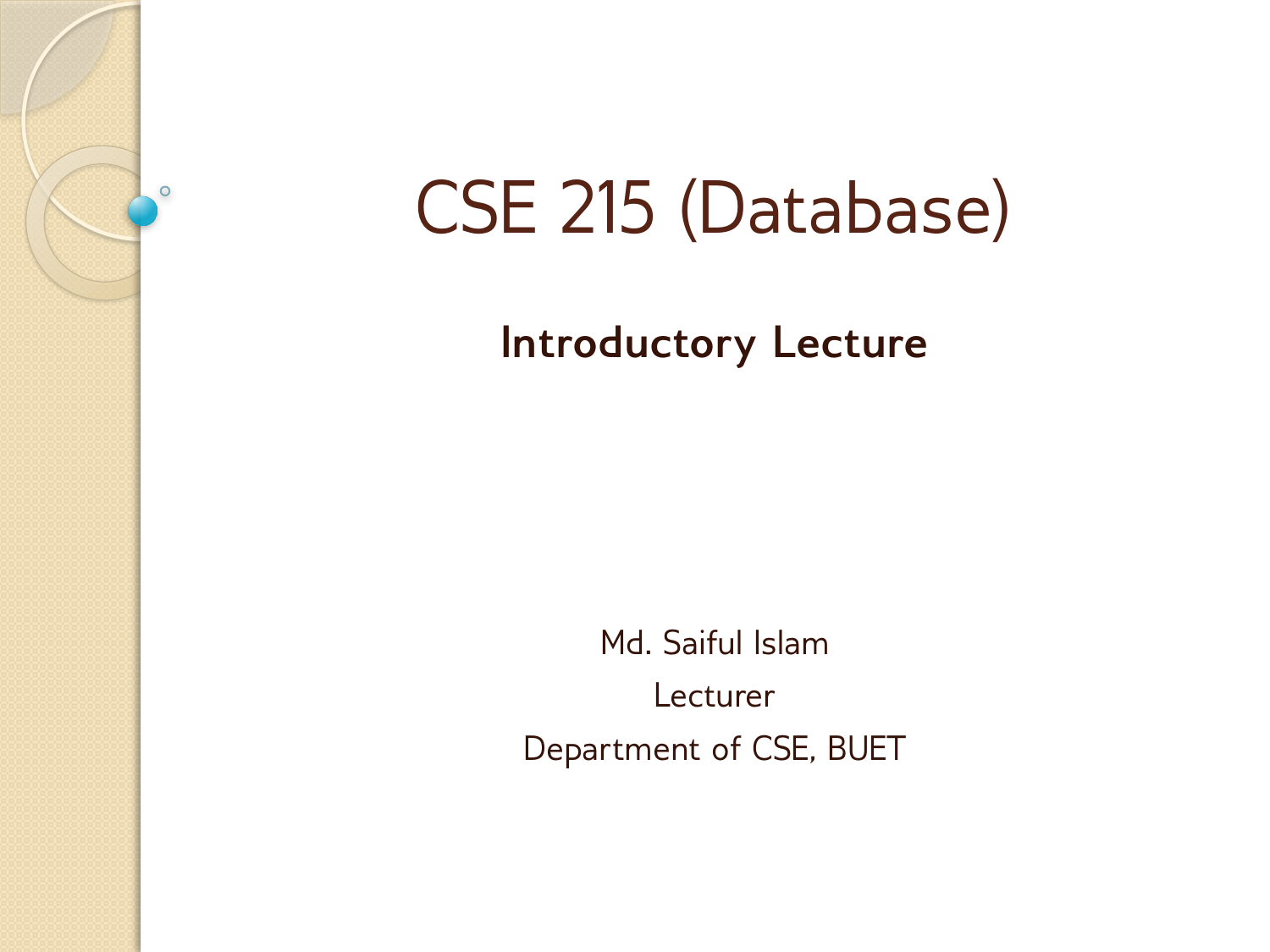

# CSE 215 (Database)
Introductory Lecture

Md. Saiful Islam
Lecturer
Department of CSE, BUET